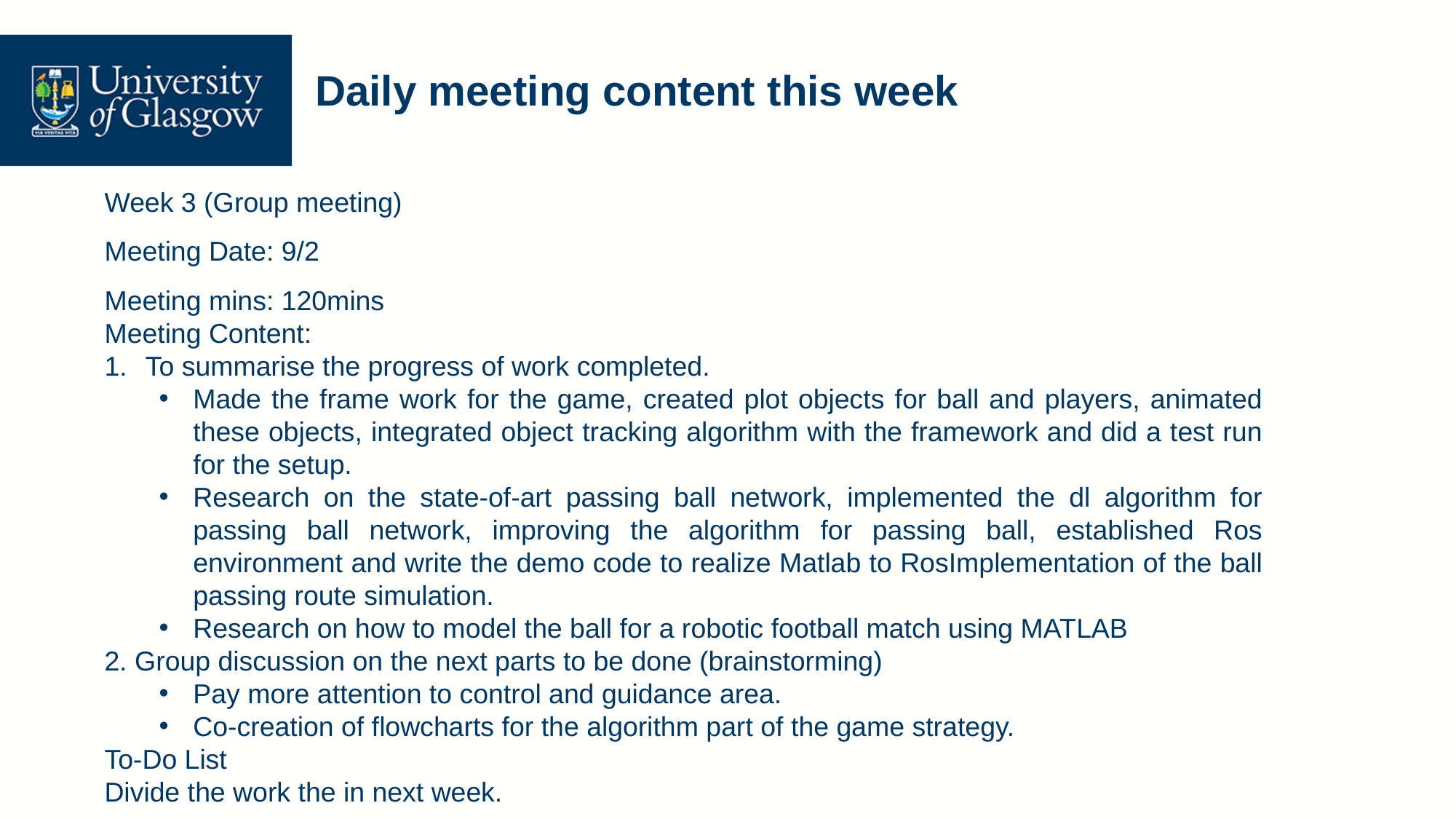

# Daily meeting content this week
Week 3 (Group meeting)
Meeting Date: 9/2
Meeting mins: 120mins
Meeting Content:
To summarise the progress of work completed.
Made the frame work for the game, created plot objects for ball and players, animated these objects, integrated object tracking algorithm with the framework and did a test run for the setup.
Research on the state-of-art passing ball network, implemented the dl algorithm for passing ball network, improving the algorithm for passing ball, established Ros environment and write the demo code to realize Matlab to RosImplementation of the ball passing route simulation.
Research on how to model the ball for a robotic football match using MATLAB
2. Group discussion on the next parts to be done (brainstorming)
Pay more attention to control and guidance area.
Co-creation of flowcharts for the algorithm part of the game strategy.
To-Do List
Divide the work the in next week.